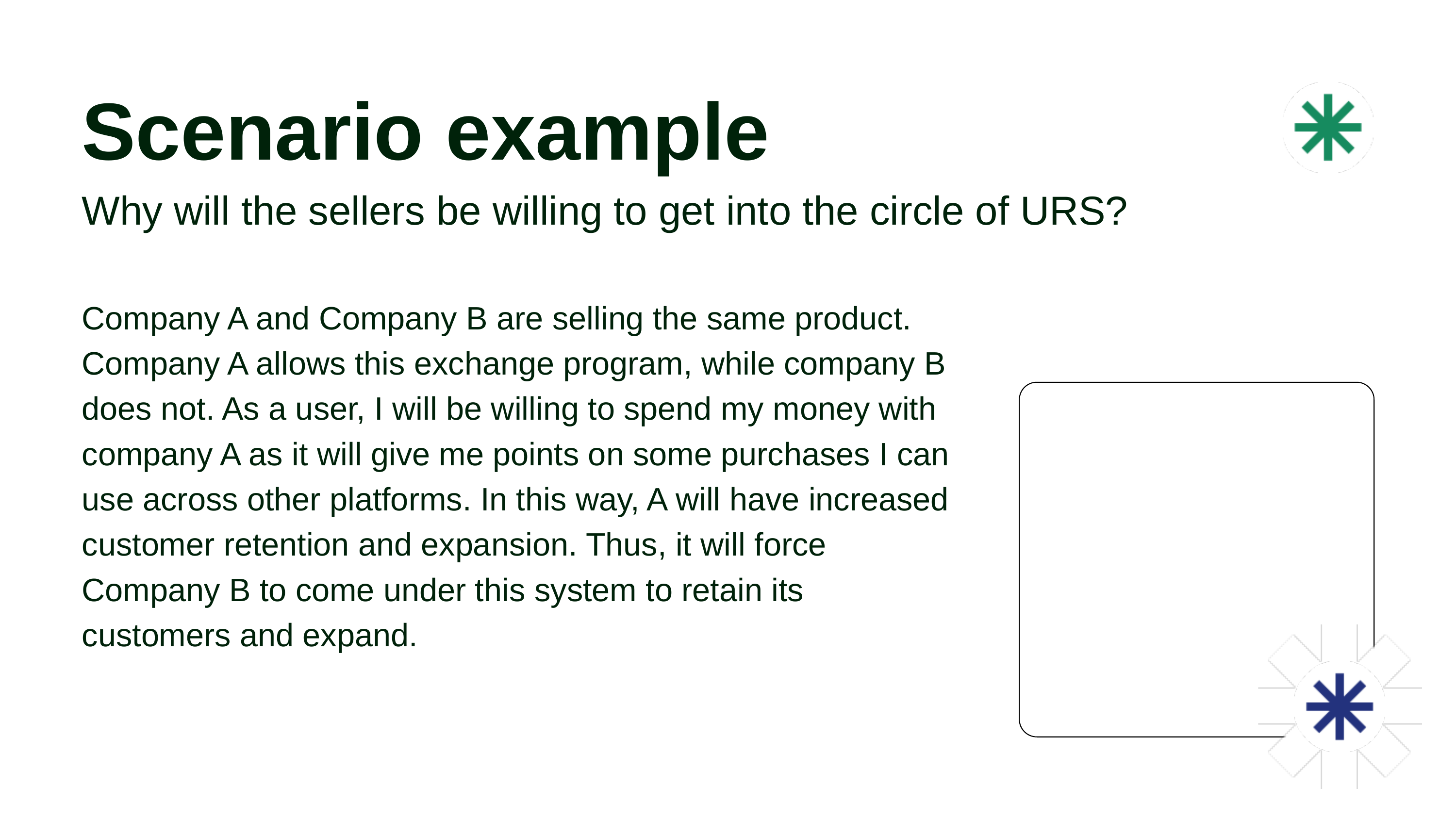

Scenario example
Why will the sellers be willing to get into the circle of URS?
Company A and Company B are selling the same product. Company A allows this exchange program, while company B does not. As a user, I will be willing to spend my money with company A as it will give me points on some purchases I can use across other platforms. In this way, A will have increased customer retention and expansion. Thus, it will force Company B to come under this system to retain its customers and expand.